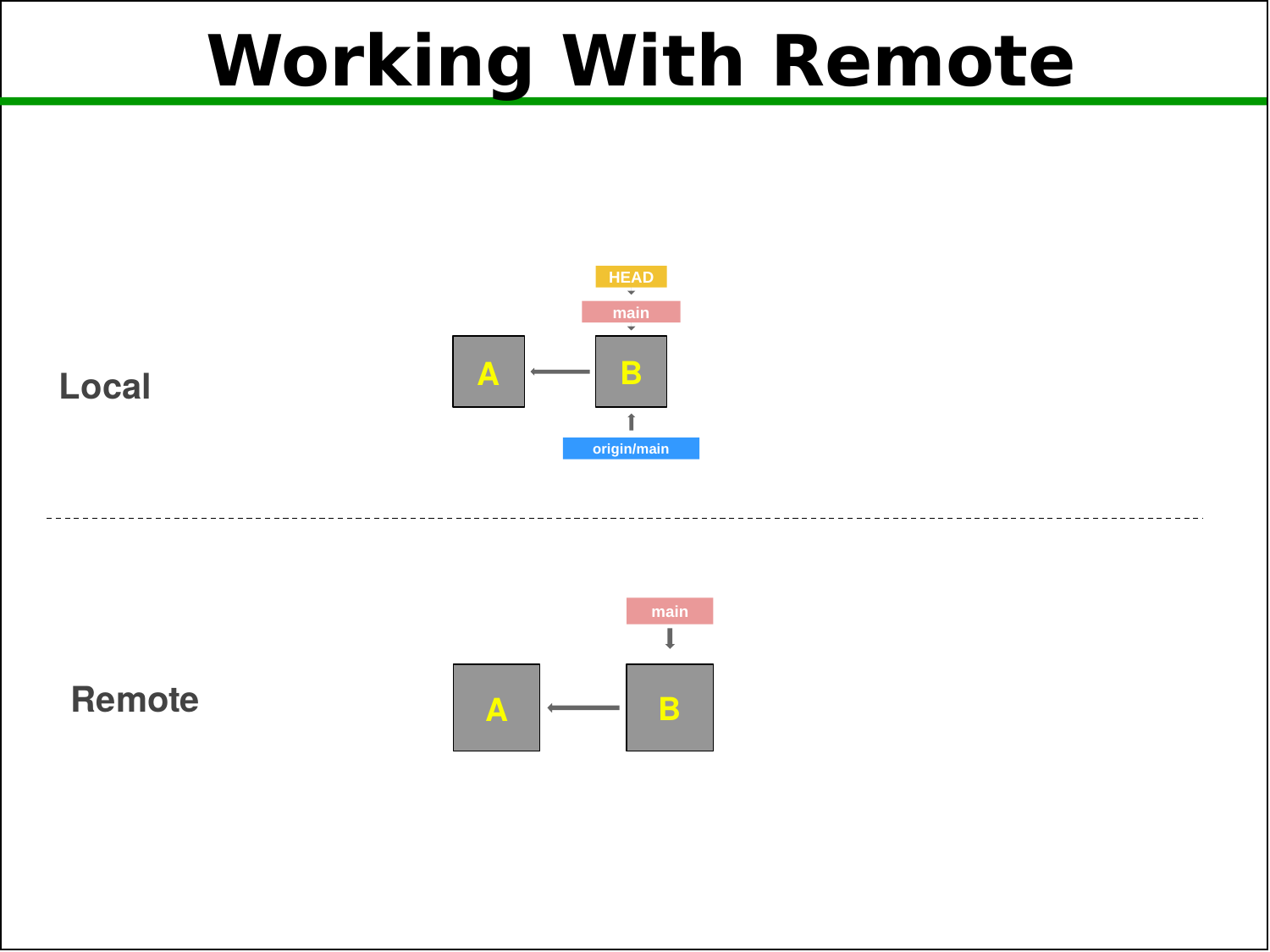

Working With Remote
HEAD

main

B
A
Local

origin/main
main

Remote

B
A